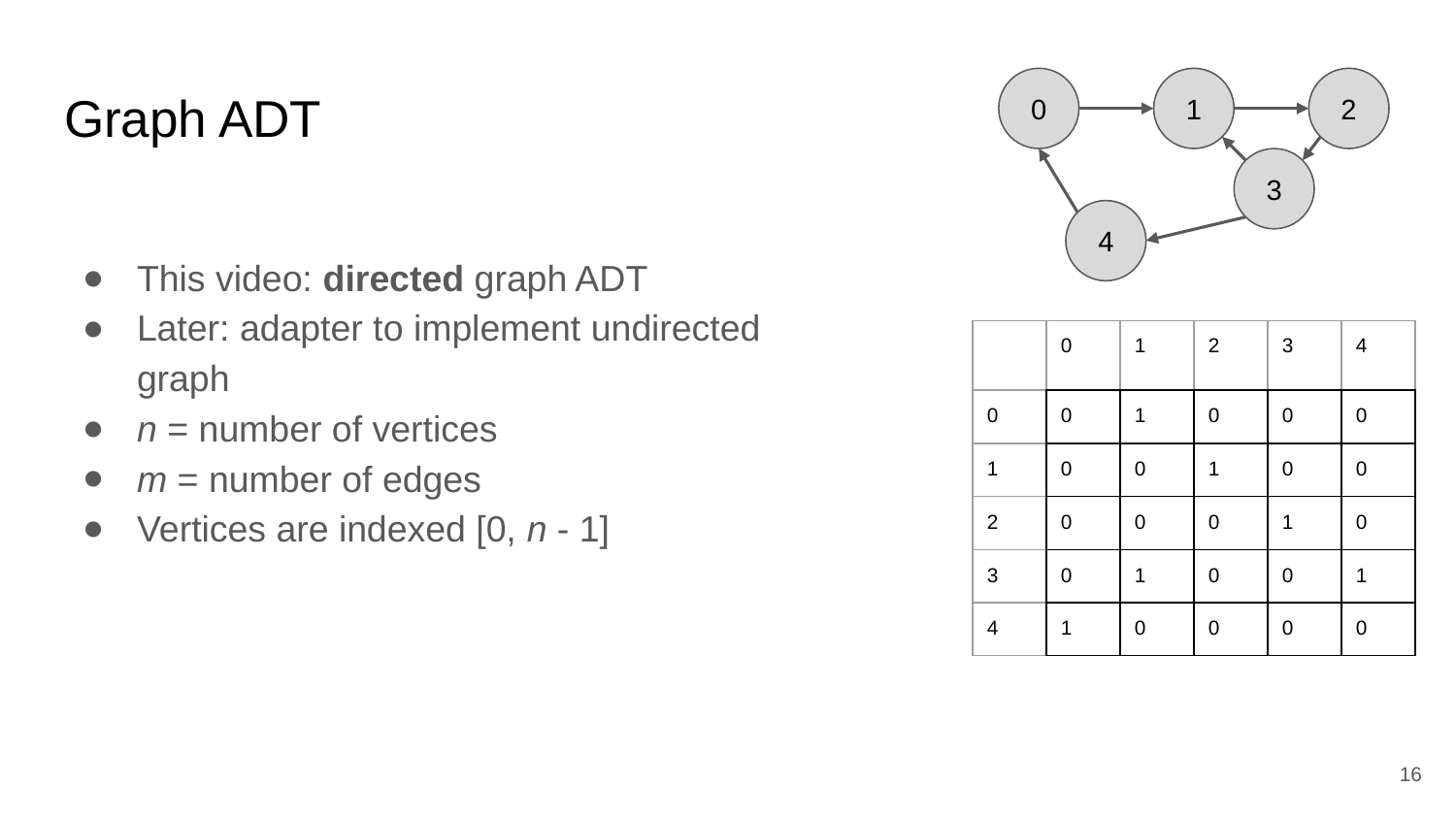

0
1
2
3
4
# Graph ADT
This video: directed graph ADT
Later: adapter to implement undirected graph
n = number of vertices
m = number of edges
Vertices are indexed [0, n - 1]
|  | 0 | 1 | 2 | 3 | 4 |
| --- | --- | --- | --- | --- | --- |
| 0 | 0 | 1 | 0 | 0 | 0 |
| 1 | 0 | 0 | 1 | 0 | 0 |
| 2 | 0 | 0 | 0 | 1 | 0 |
| 3 | 0 | 1 | 0 | 0 | 1 |
| 4 | 1 | 0 | 0 | 0 | 0 |
16